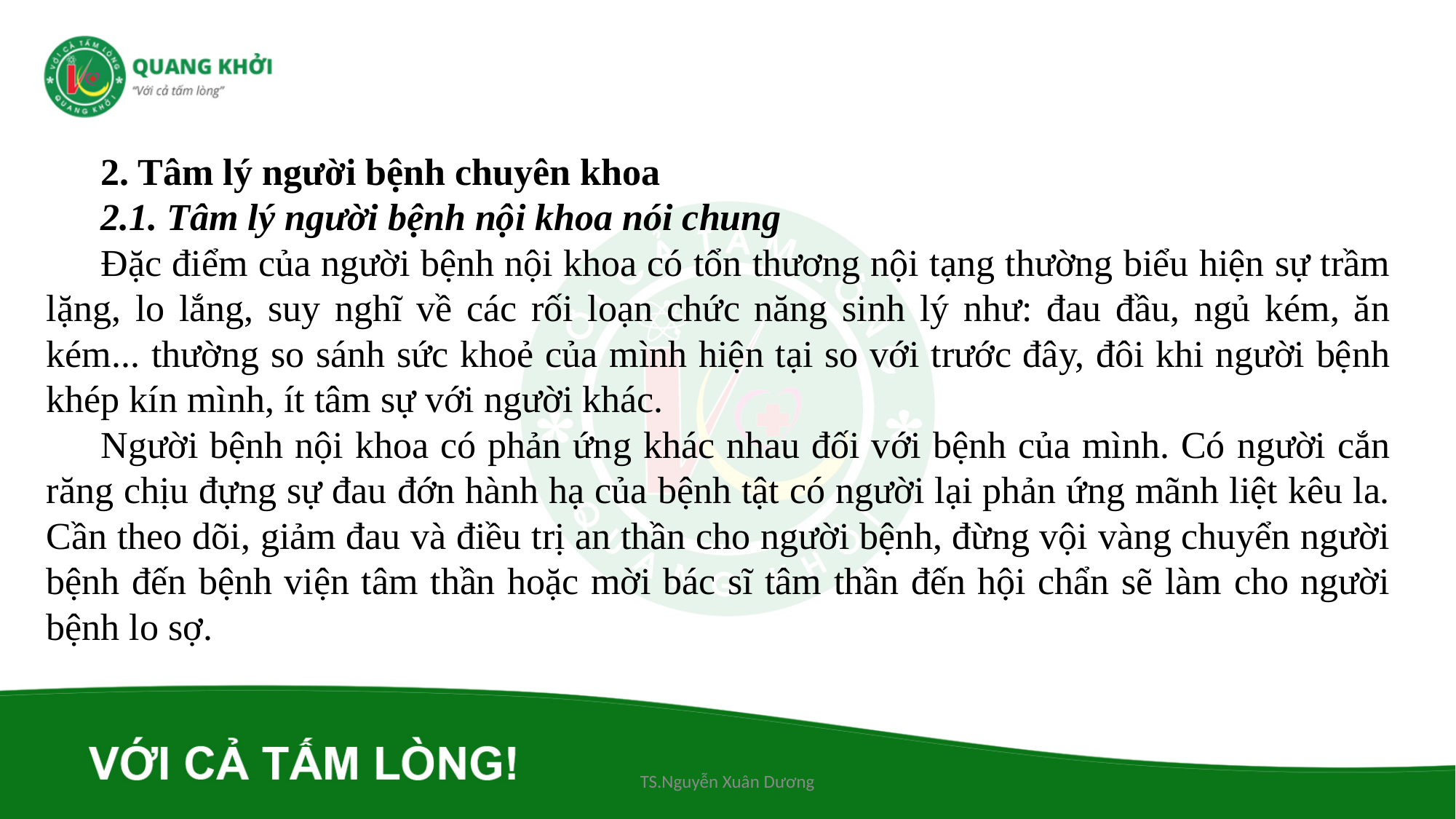

2. Tâm lý người bệnh chuyên khoa
2.1. Tâm lý người bệnh nội khoa nói chung
Đặc điểm của người bệnh nội khoa có tổn thương nội tạng thường biểu hiện sự trầm lặng, lo lắng, suy nghĩ về các rối loạn chức năng sinh lý như: đau đầu, ngủ kém, ăn kém... thường so sánh sức khoẻ của mình hiện tại so với trước đây, đôi khi người bệnh khép kín mình, ít tâm sự với người khác.
Người bệnh nội khoa có phản ứng khác nhau đối với bệnh của mình. Có người cắn răng chịu đựng sự đau đớn hành hạ của bệnh tật có người lại phản ứng mãnh liệt kêu la. Cần theo dõi, giảm đau và điều trị an thần cho người bệnh, đừng vội vàng chuyển người bệnh đến bệnh viện tâm thần hoặc mời bác sĩ tâm thần đến hội chẩn sẽ làm cho người bệnh lo sợ.
TS.Nguyễn Xuân Dương